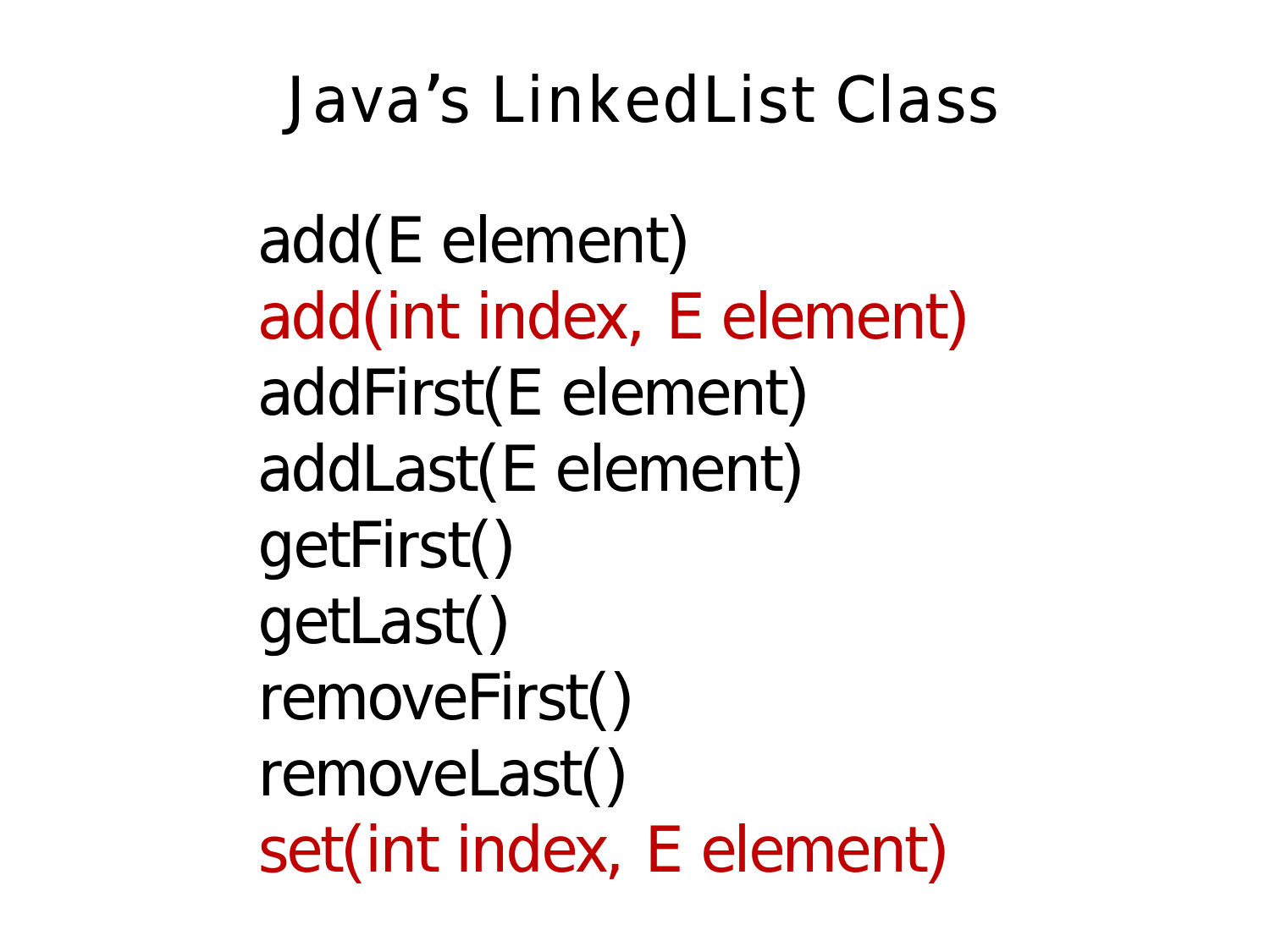

Java’s LinkedList Class
add(E element)
add(int index, E element)
addFirst(E element)
addLast(E element)
getFirst()
getLast()
removeFirst()
removeLast()
set(int index, E element)